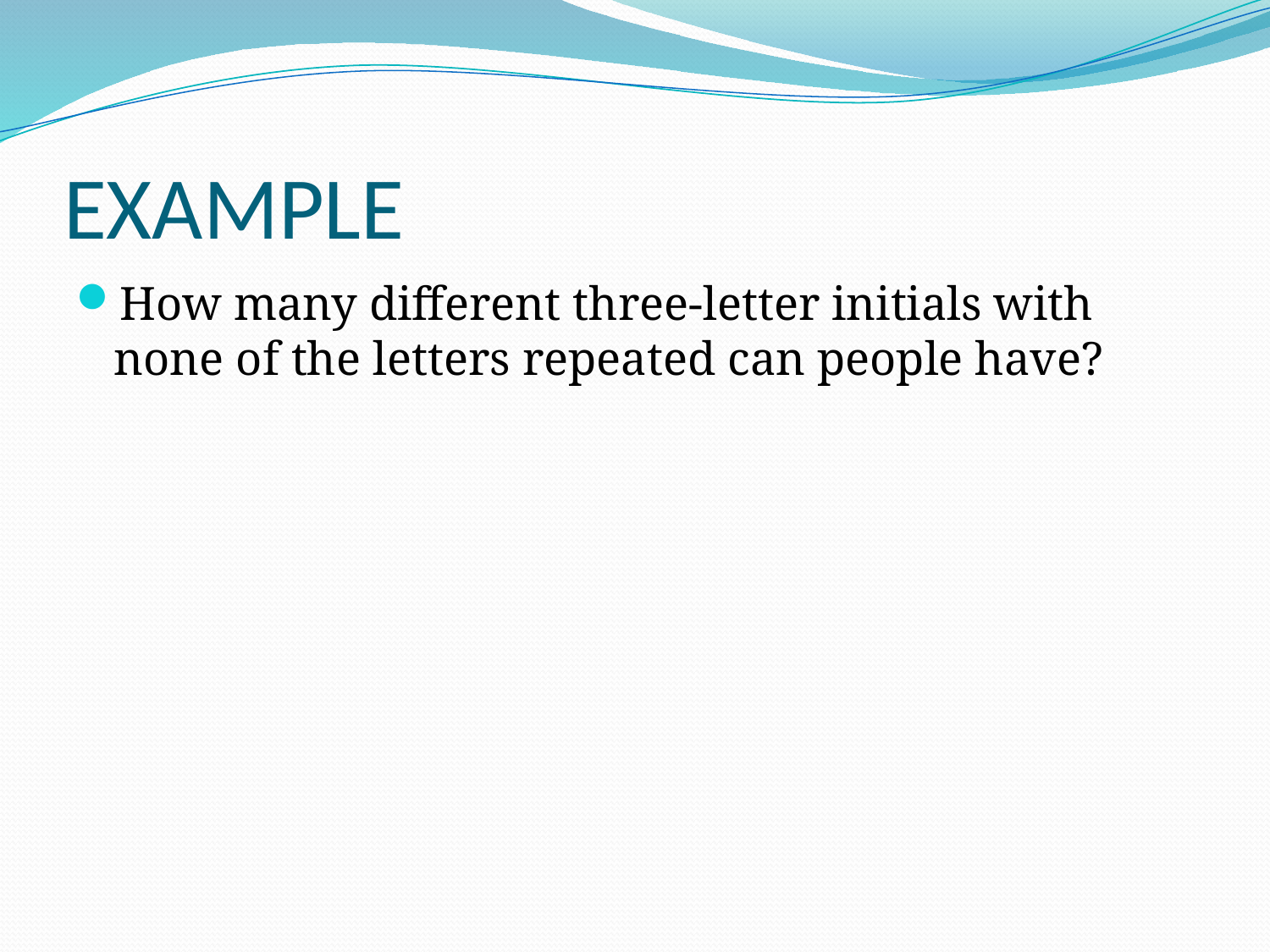

# EXAMPLE
How many different three-letter initials with none of the letters repeated can people have?